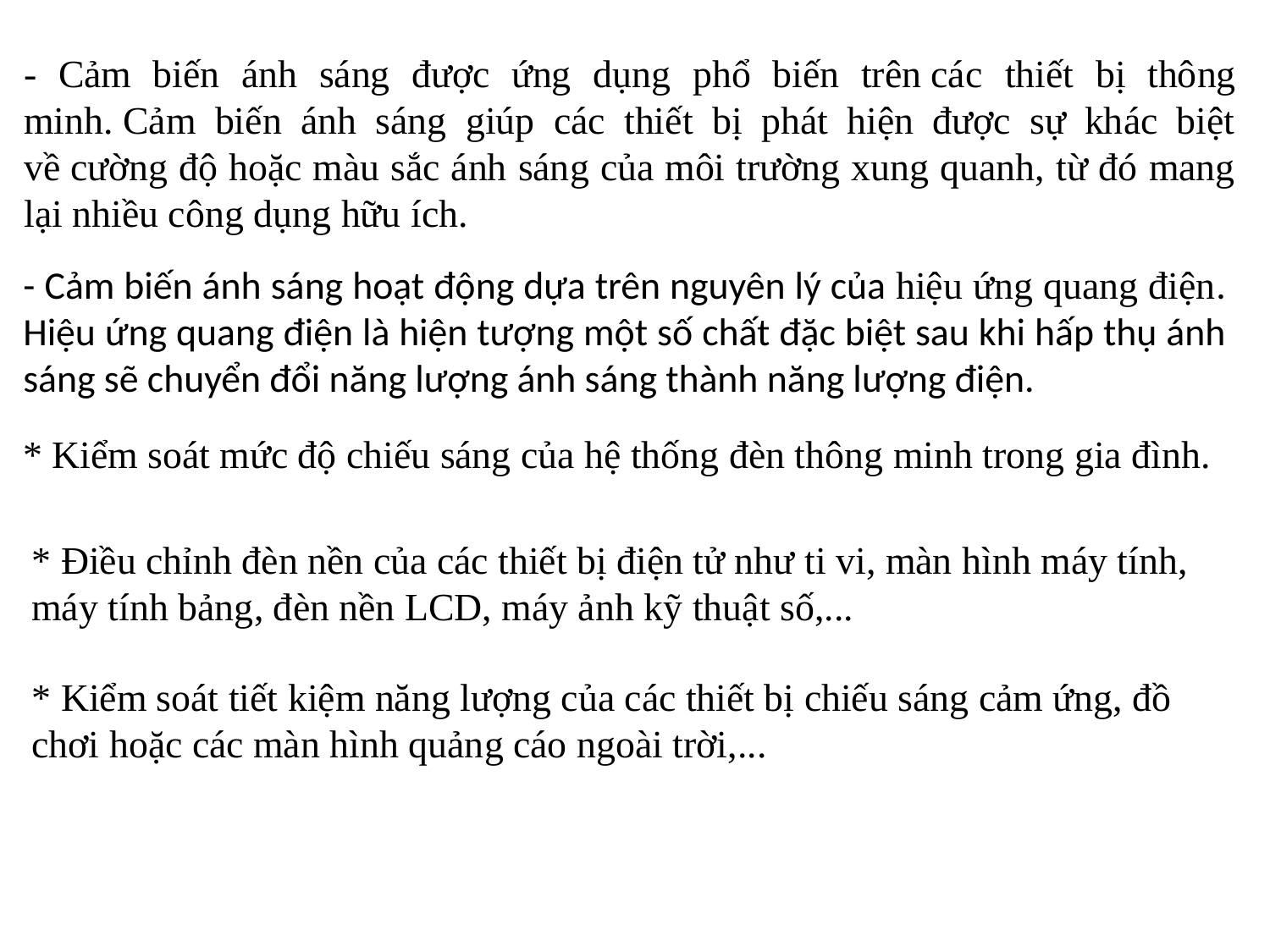

- Cảm biến ánh sáng được ứng dụng phổ biến trên các thiết bị thông minh. Cảm biến ánh sáng giúp các thiết bị phát hiện được sự khác biệt về cường độ hoặc màu sắc ánh sáng của môi trường xung quanh, từ đó mang lại nhiều công dụng hữu ích.
- Cảm biến ánh sáng hoạt động dựa trên nguyên lý của hiệu ứng quang điện. Hiệu ứng quang điện là hiện tượng một số chất đặc biệt sau khi hấp thụ ánh sáng sẽ chuyển đổi năng lượng ánh sáng thành năng lượng điện.
* Kiểm soát mức độ chiếu sáng của hệ thống đèn thông minh trong gia đình.
* Điều chỉnh đèn nền của các thiết bị điện tử như ti vi, màn hình máy tính, máy tính bảng, đèn nền LCD, máy ảnh kỹ thuật số,...
* Kiểm soát tiết kiệm năng lượng của các thiết bị chiếu sáng cảm ứng, đồ chơi hoặc các màn hình quảng cáo ngoài trời,...